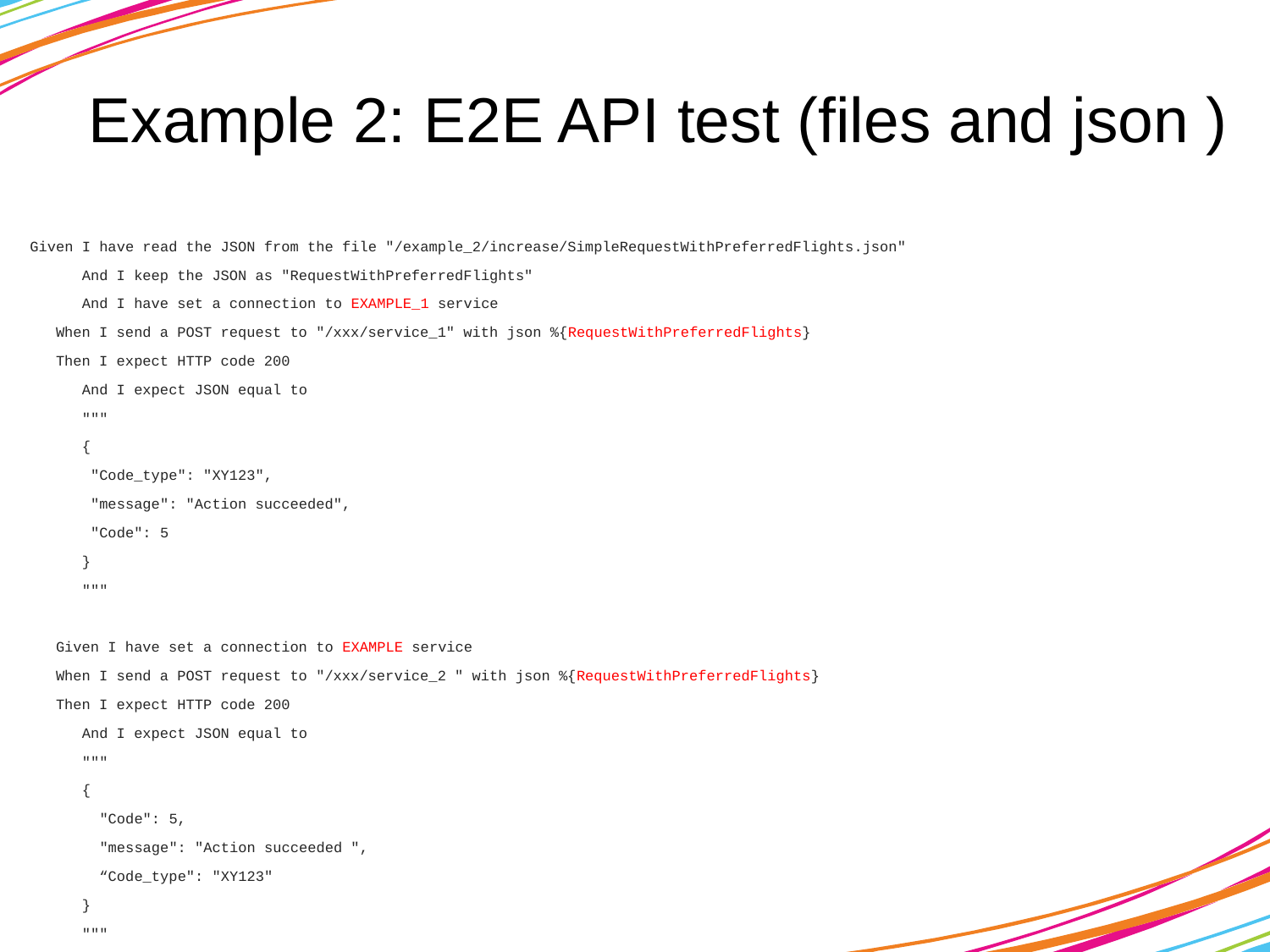

# Example 2: E2E API test (files and json )
Given I have read the JSON from the file "/example_2/increase/SimpleRequestWithPreferredFlights.json"
      And I keep the JSON as "RequestWithPreferredFlights"
      And I have set a connection to EXAMPLE_1 service
   When I send a POST request to "/xxx/service_1" with json %{RequestWithPreferredFlights}
   Then I expect HTTP code 200
      And I expect JSON equal to
      """
      {
       "Code_type": "XY123",
       "message": "Action succeeded",
       "Code": 5
      }
      """

   Given I have set a connection to EXAMPLE service
   When I send a POST request to "/xxx/service_2 " with json %{RequestWithPreferredFlights}
   Then I expect HTTP code 200
      And I expect JSON equal to
      """
      {
        "Code": 5,
        "message": "Action succeeded ",
        “Code_type": "XY123"
      }
      """